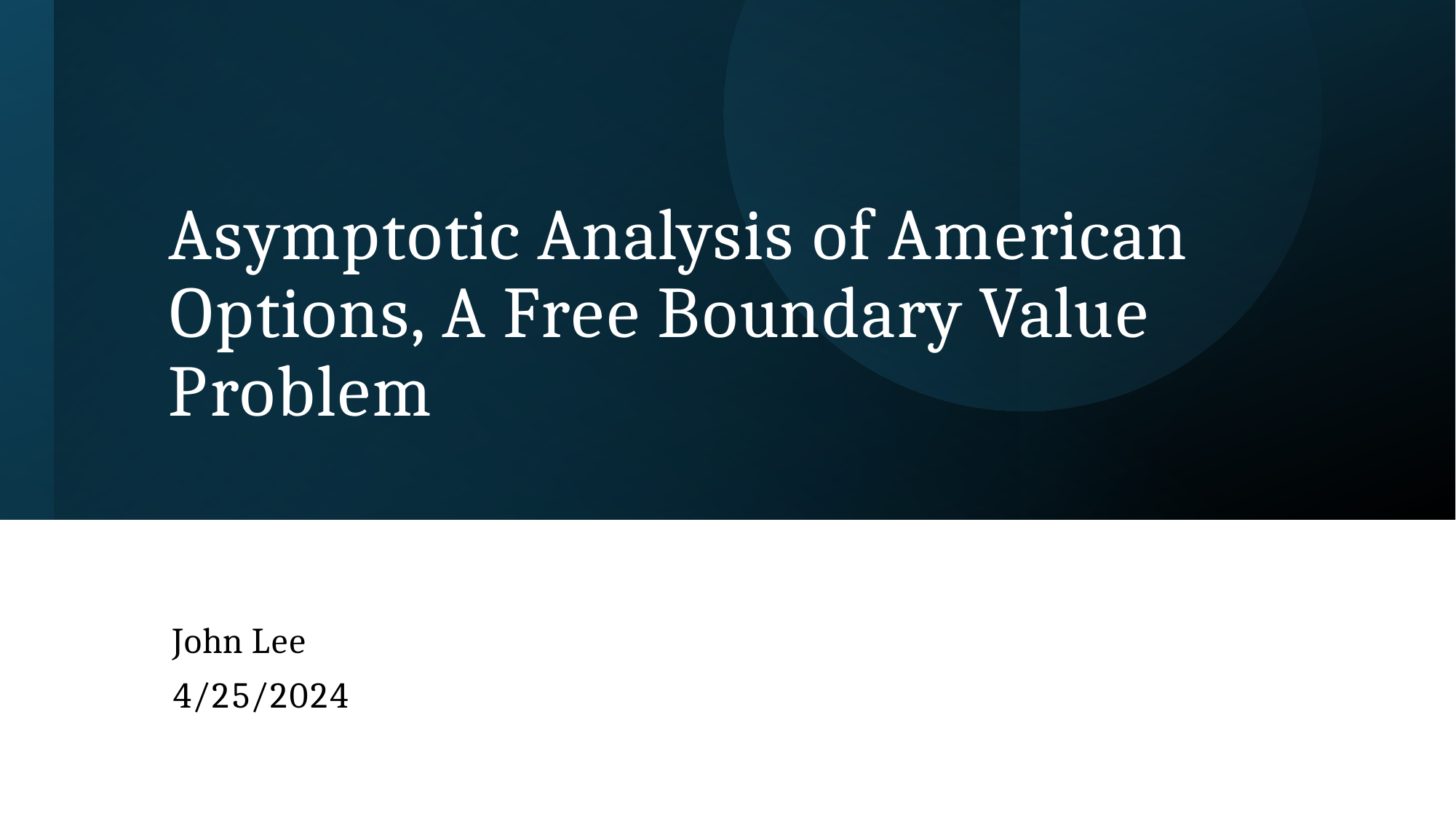

# Asymptotic Analysis of American Options, A Free Boundary Value Problem
John Lee
4/25/2024